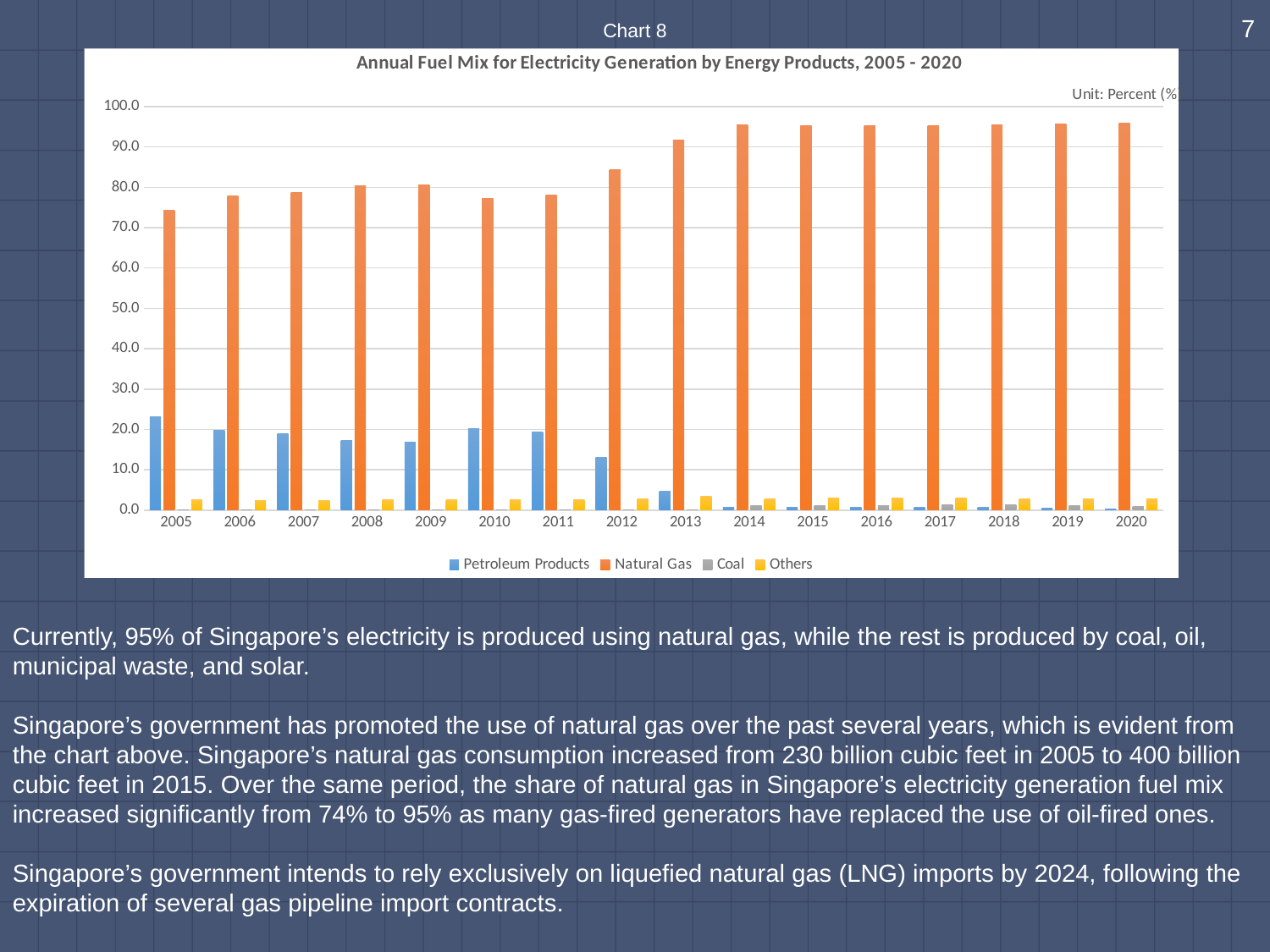

7
Chart 8

### Chart: Annual Fuel Mix for Electricity Generation by Energy Products, 2005 - 2020

| Category | Petroleum Products | Natural Gas | Coal | Others |
|---|---|---|---|---|
| 2005 | 23.1 | 74.4 | 0.0 | 2.5 |
| 2006 | 19.8 | 77.8 | 0.0 | 2.4 |
| 2007 | 18.9 | 78.7 | 0.0 | 2.4 |
| 2008 | 17.2 | 80.3 | 0.0 | 2.5 |
| 2009 | 16.9 | 80.6 | 0.0 | 2.5 |
| 2010 | 20.2 | 77.2 | 0.0 | 2.6 |
| 2011 | 19.4 | 78.0 | 0.0 | 2.6 |
| 2012 | 13.0 | 84.3 | 0.0 | 2.7 |
| 2013 | 4.69 | 91.79 | 0.0 | 3.52 |
| 2014 | 0.7 | 95.38 | 1.1 | 2.8 |
| 2015 | 0.66 | 95.26 | 1.2 | 2.9 |
| 2016 | 0.7 | 95.2 | 1.2 | 2.9 |
| 2017 | 0.7 | 95.2 | 1.3 | 2.9 |
| 2018 | 0.6 | 95.4 | 1.3 | 2.8 |
| 2019 | 0.4 | 95.6 | 1.2 | 2.8 |
| 2020 | 0.2 | 96.0 | 1.0 | 2.8 |
Currently, 95% of Singapore’s electricity is produced using natural gas, while the rest is produced by coal, oil, municipal waste, and solar.

Singapore’s government has promoted the use of natural gas over the past several years, which is evident from the chart above. Singapore’s natural gas consumption increased from 230 billion cubic feet in 2005 to 400 billion cubic feet in 2015. Over the same period, the share of natural gas in Singapore’s electricity generation fuel mix increased significantly from 74% to 95% as many gas-fired generators have replaced the use of oil-fired ones.

Singapore’s government intends to rely exclusively on liquefied natural gas (LNG) imports by 2024, following the expiration of several gas pipeline import contracts.